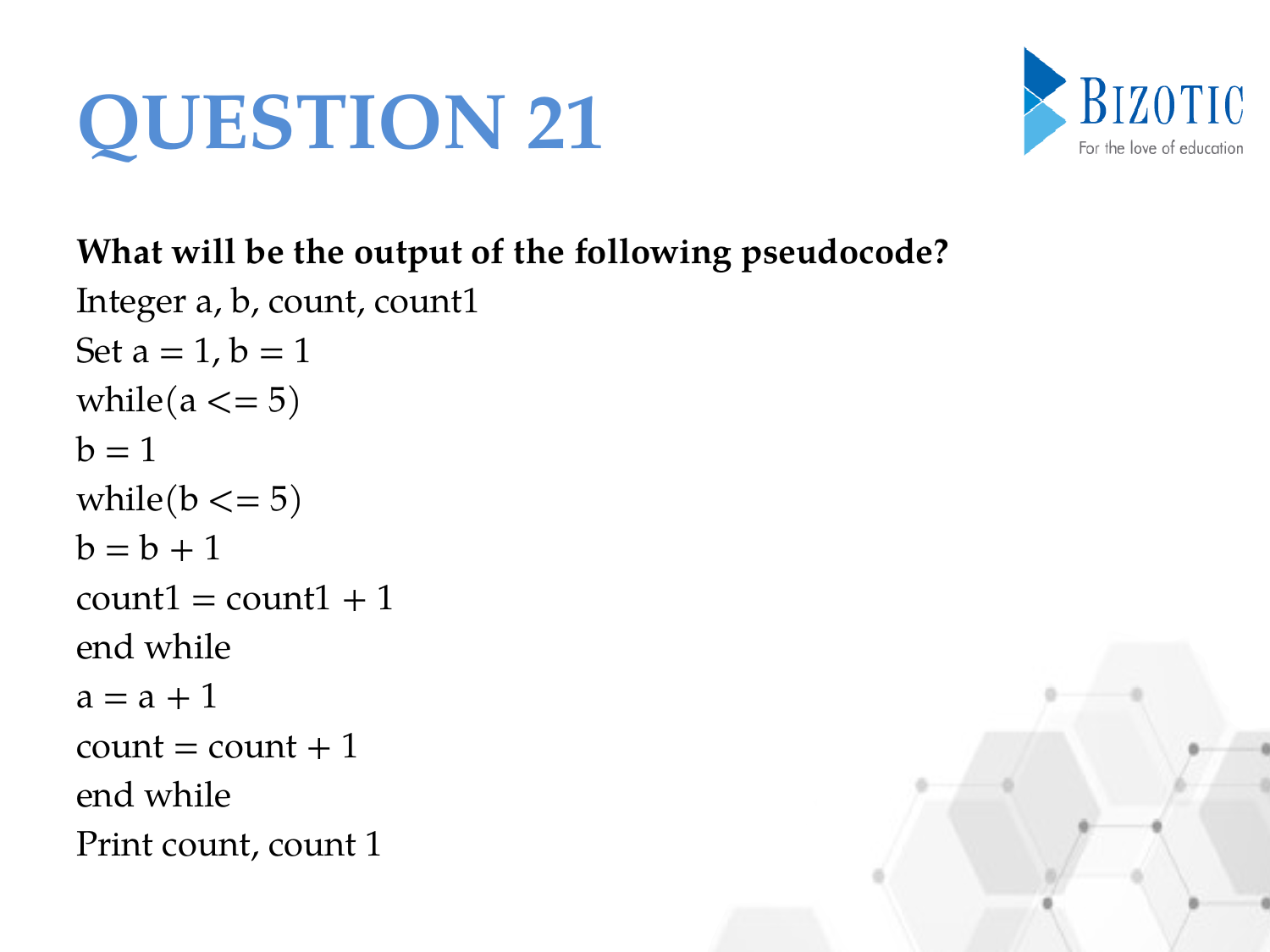

# QUESTION 21
What will be the output of the following pseudocode?
Integer a, b, count, count1
Set a = 1, b = 1
while(a <= 5)
b = 1
while(b <= 5)
b = b + 1
count1 = count1 + 1
end while
a = a + 1
count = count + 1
end while
Print count, count 1